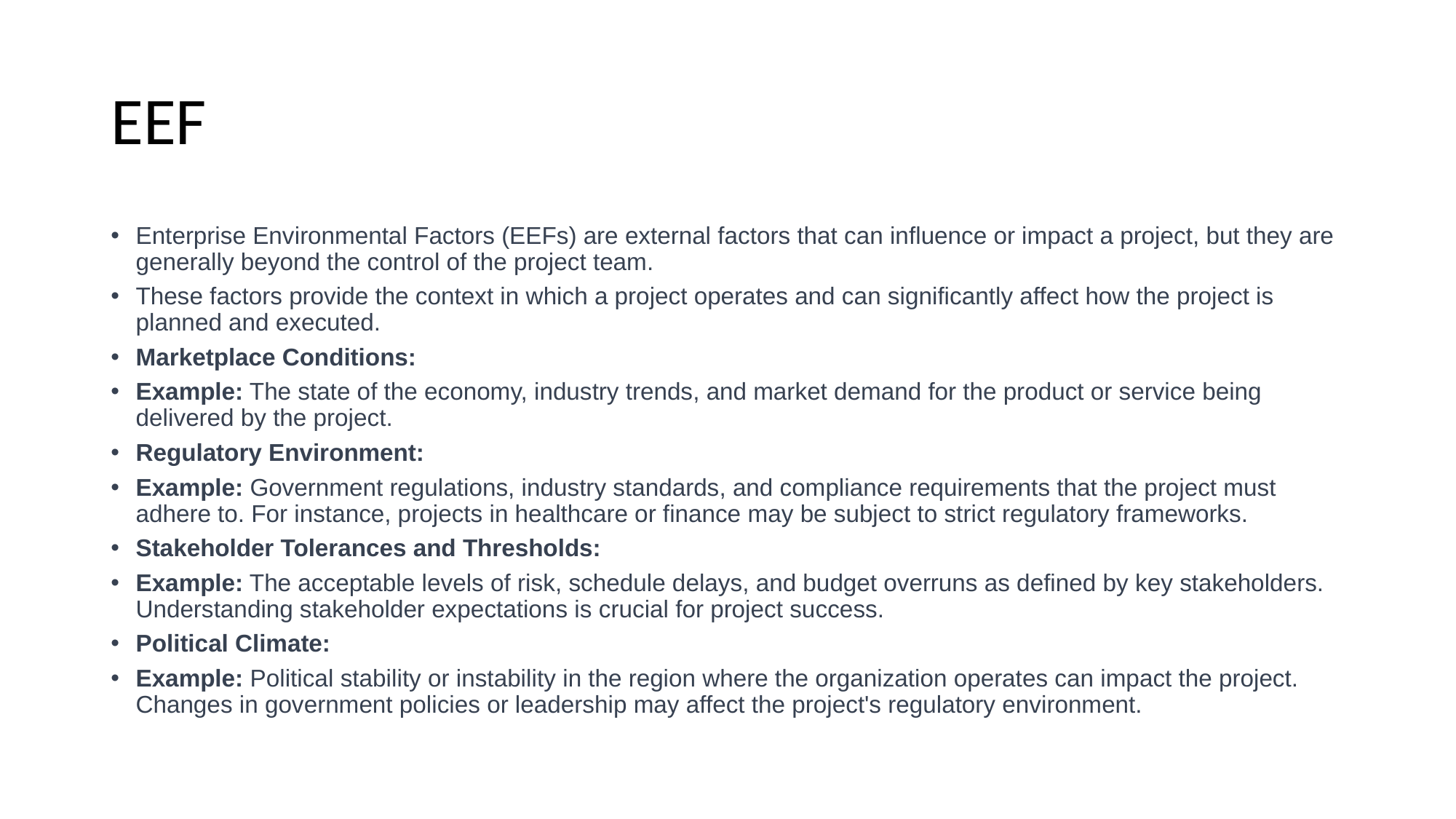

# EEF
Enterprise Environmental Factors (EEFs) are external factors that can influence or impact a project, but they are generally beyond the control of the project team.
These factors provide the context in which a project operates and can significantly affect how the project is planned and executed.
Marketplace Conditions:
Example: The state of the economy, industry trends, and market demand for the product or service being delivered by the project.
Regulatory Environment:
Example: Government regulations, industry standards, and compliance requirements that the project must adhere to. For instance, projects in healthcare or finance may be subject to strict regulatory frameworks.
Stakeholder Tolerances and Thresholds:
Example: The acceptable levels of risk, schedule delays, and budget overruns as defined by key stakeholders. Understanding stakeholder expectations is crucial for project success.
Political Climate:
Example: Political stability or instability in the region where the organization operates can impact the project. Changes in government policies or leadership may affect the project's regulatory environment.